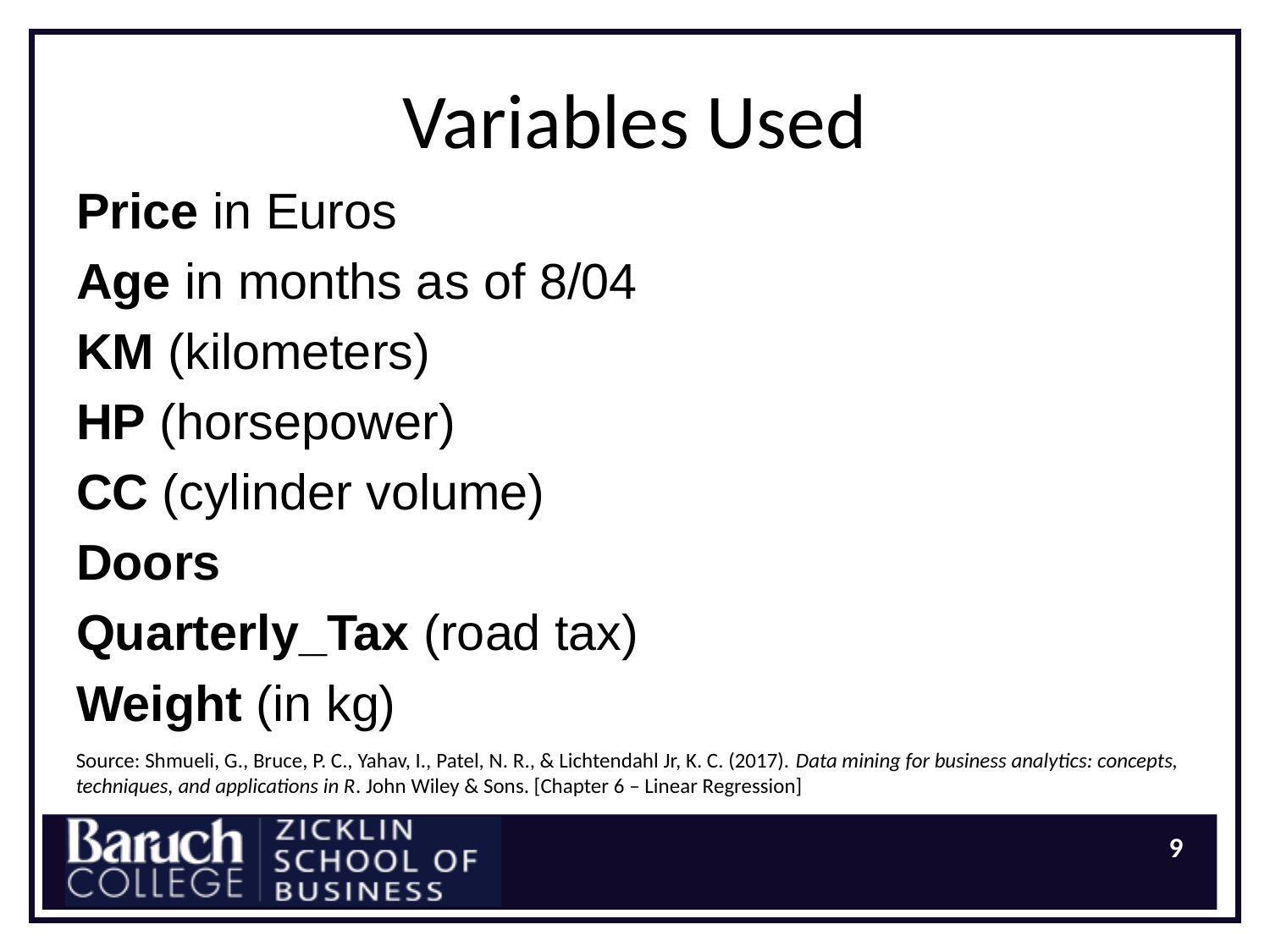

# Variables Used
Price in Euros
Age in months as of 8/04
KM (kilometers)
HP (horsepower)
CC (cylinder volume)
Doors
Quarterly_Tax (road tax)
Weight (in kg)
Source: Shmueli, G., Bruce, P. C., Yahav, I., Patel, N. R., & Lichtendahl Jr, K. C. (2017). Data mining for business analytics: concepts, techniques, and applications in R. John Wiley & Sons. [Chapter 6 – Linear Regression]
9